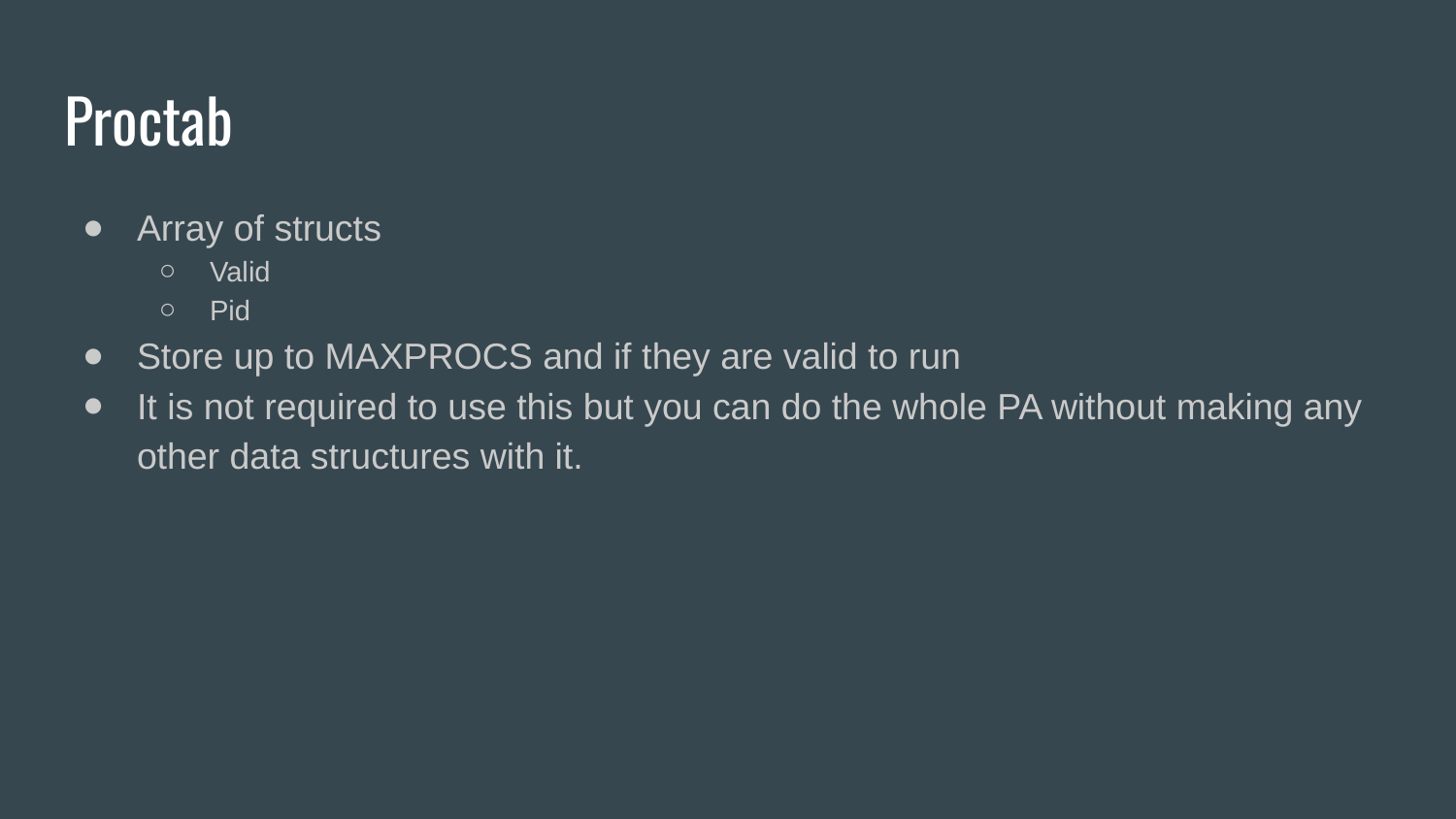

# Proctab
Array of structs
Valid
Pid
Store up to MAXPROCS and if they are valid to run
It is not required to use this but you can do the whole PA without making any other data structures with it.